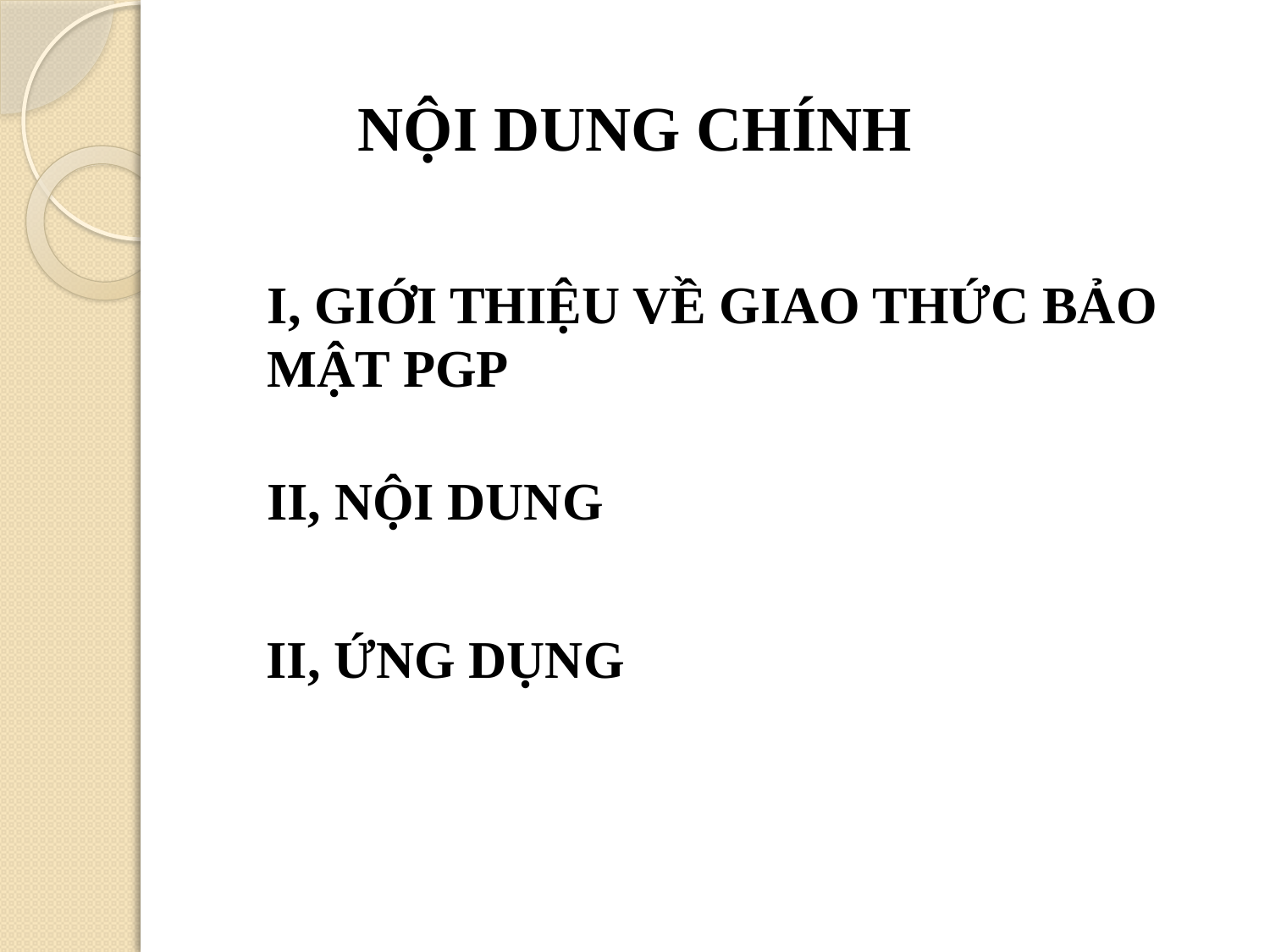

NỘI DUNG CHÍNH
I, GIỚI THIỆU VỀ GIAO THỨC BẢO MẬT PGP
II, NỘI DUNG
II, ỨNG DỤNG